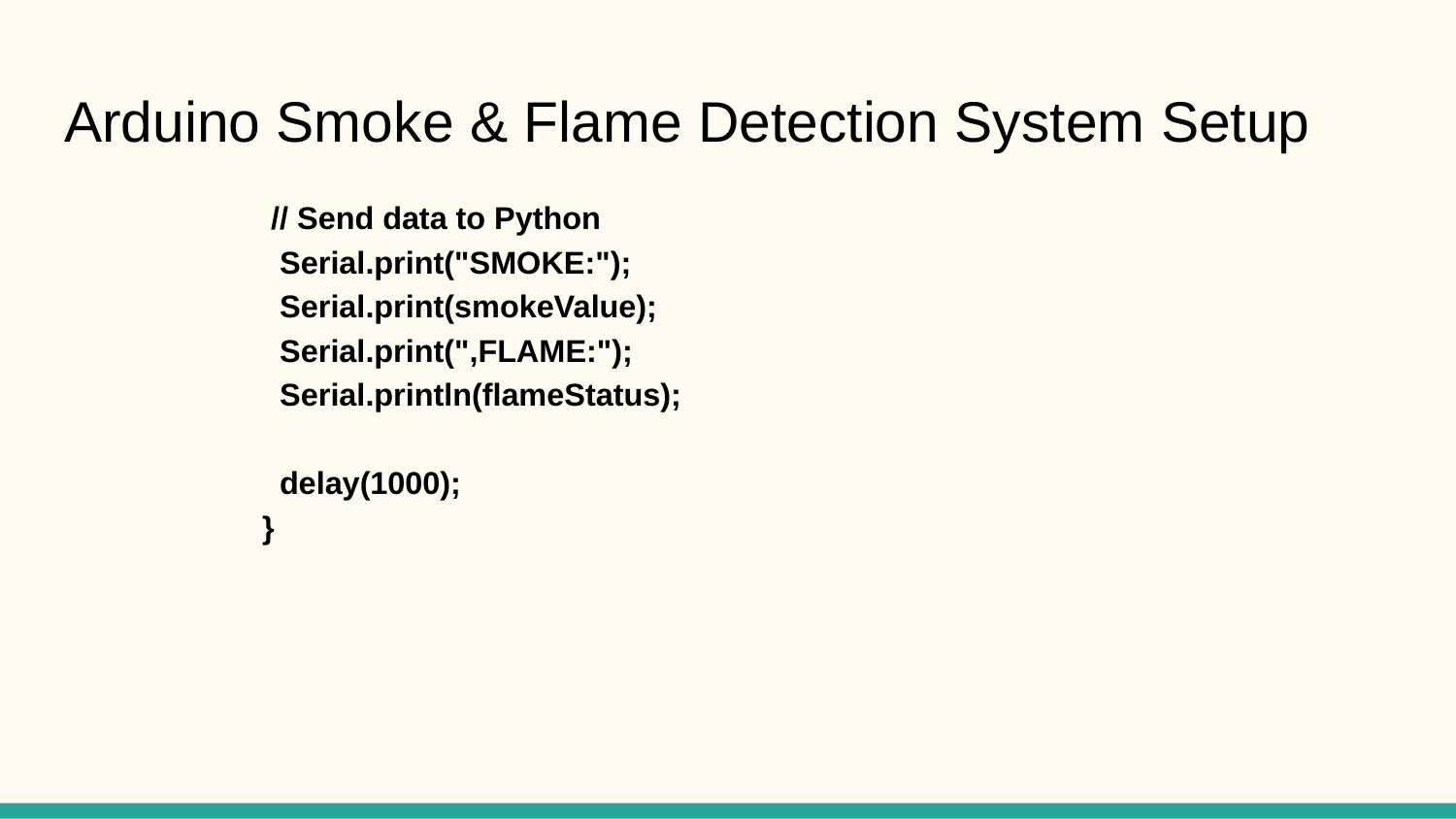

# Arduino Smoke & Flame Detection System Setup
 // Send data to Python
  Serial.print("SMOKE:");
  Serial.print(smokeValue);
  Serial.print(",FLAME:");
  Serial.println(flameStatus);

  delay(1000);
}